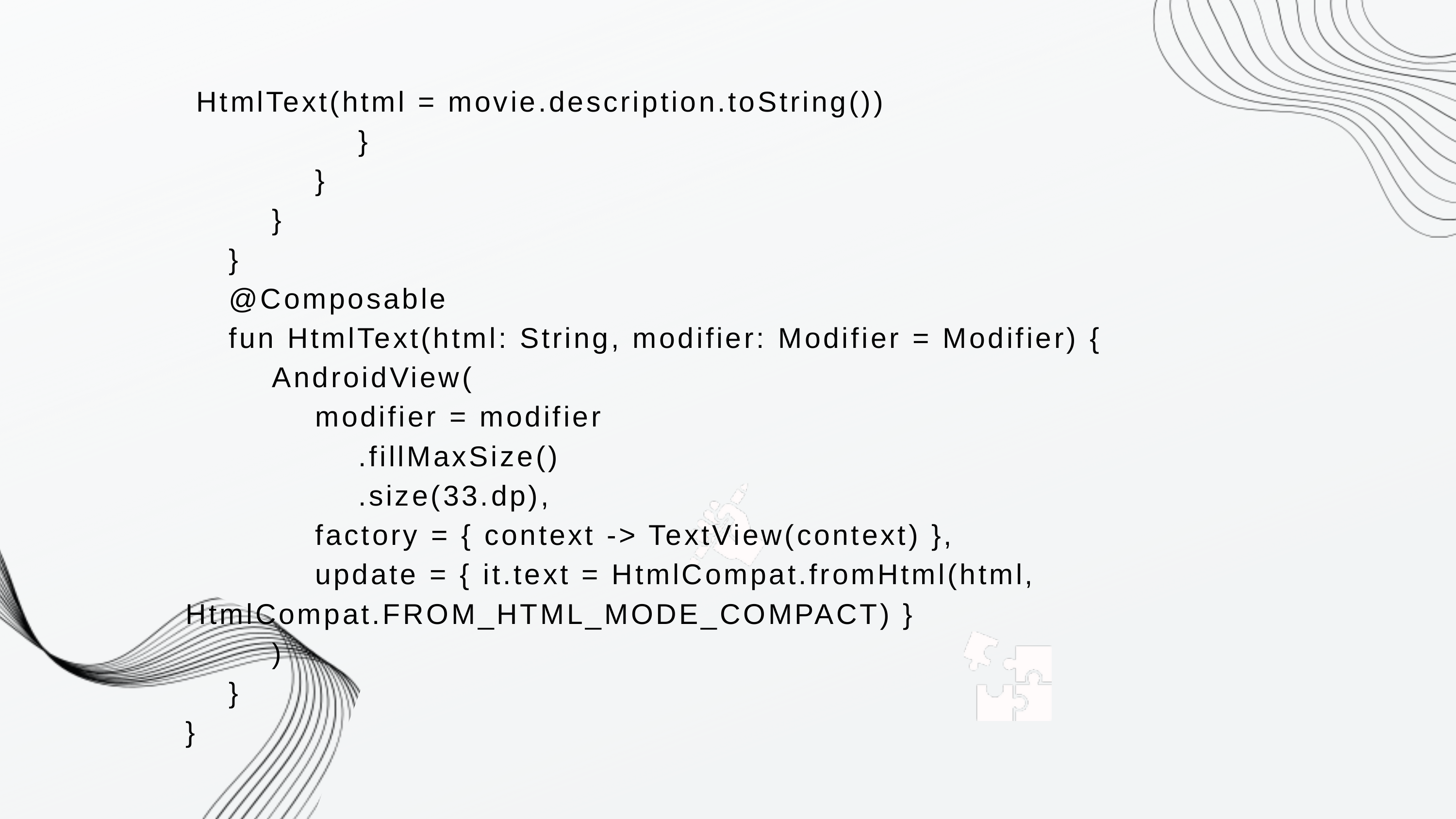

HtmlText(html = movie.description.toString())
                }
            }
        }
    }
    @Composable
    fun HtmlText(html: String, modifier: Modifier = Modifier) {
        AndroidView(
            modifier = modifier
                .fillMaxSize()
                .size(33.dp),
            factory = { context -> TextView(context) },
            update = { it.text = HtmlCompat.fromHtml(html, HtmlCompat.FROM_HTML_MODE_COMPACT) }
        )
    }
}